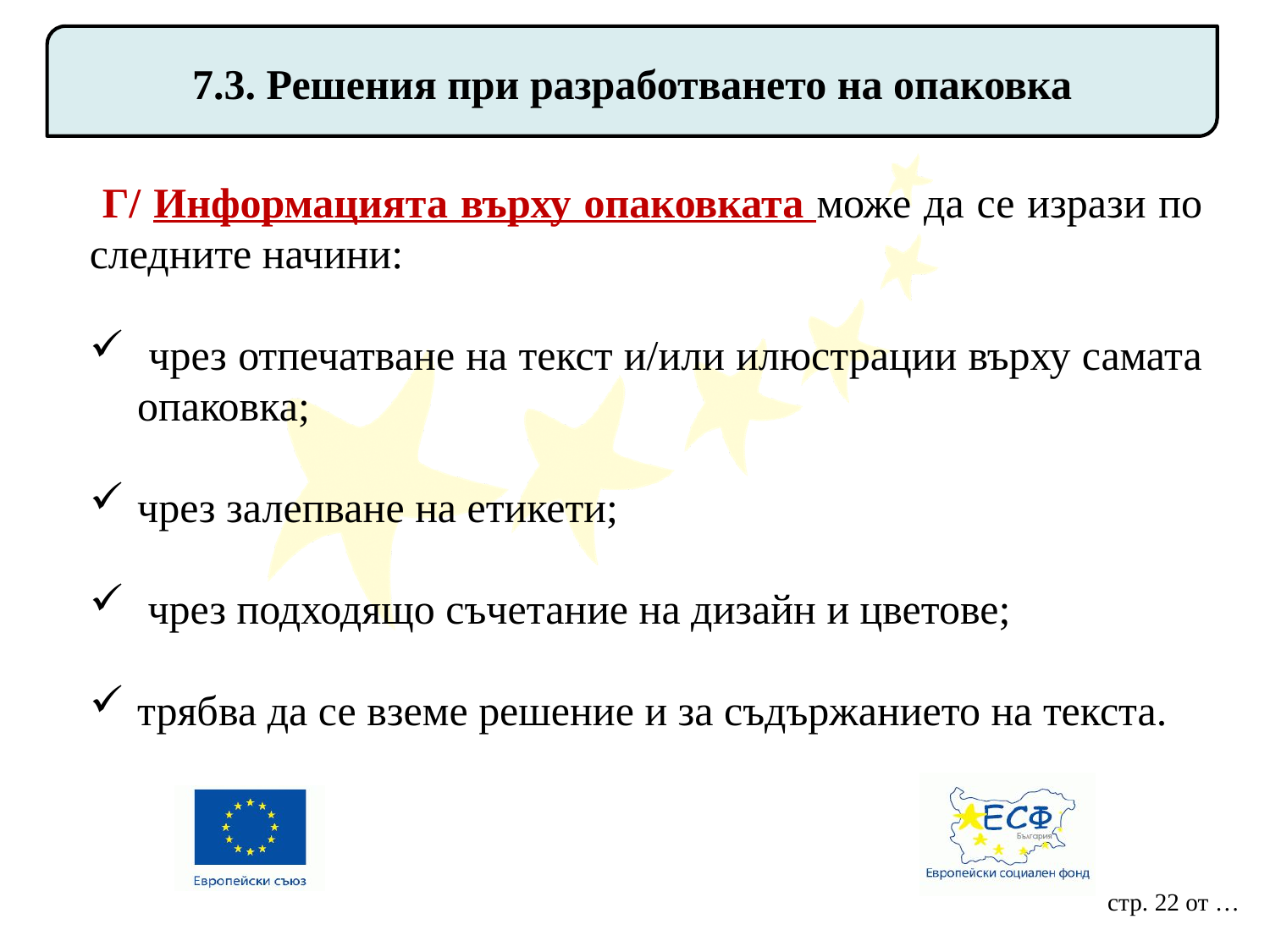

7.3. Решения при разработването на опаковка

 Г/ Информацията върху опаковката може да се изрази по следните начини:

 чрез отпечатване на текст и/или илюстрации върху самата опаковка;

чрез залепване на етикети;

 чрез подходящо съчетание на дизайн и цветове;

трябва да се вземе решение и за съдържанието на текста.